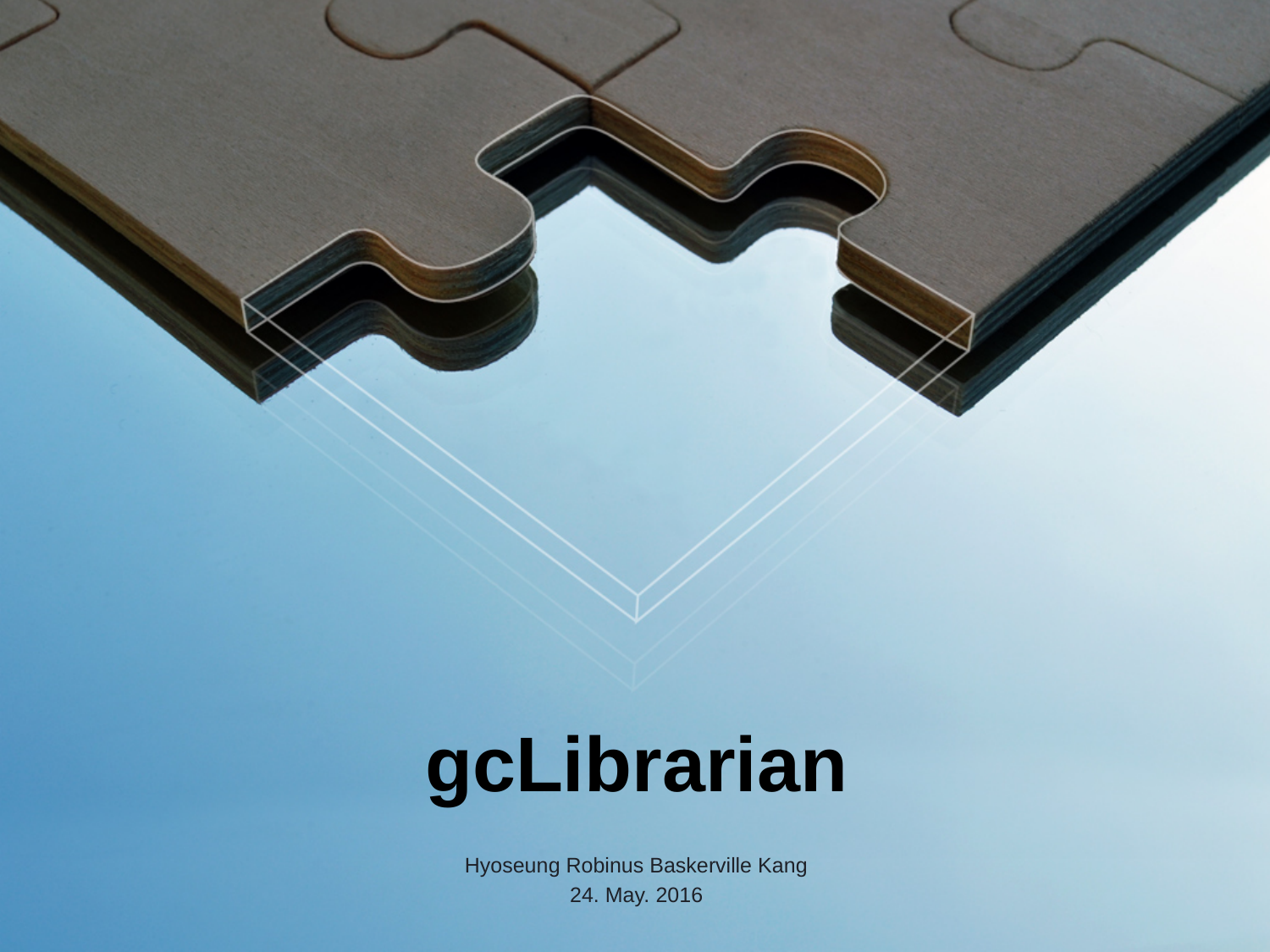

# gcLibrarian
Hyoseung Robinus Baskerville Kang
24. May. 2016